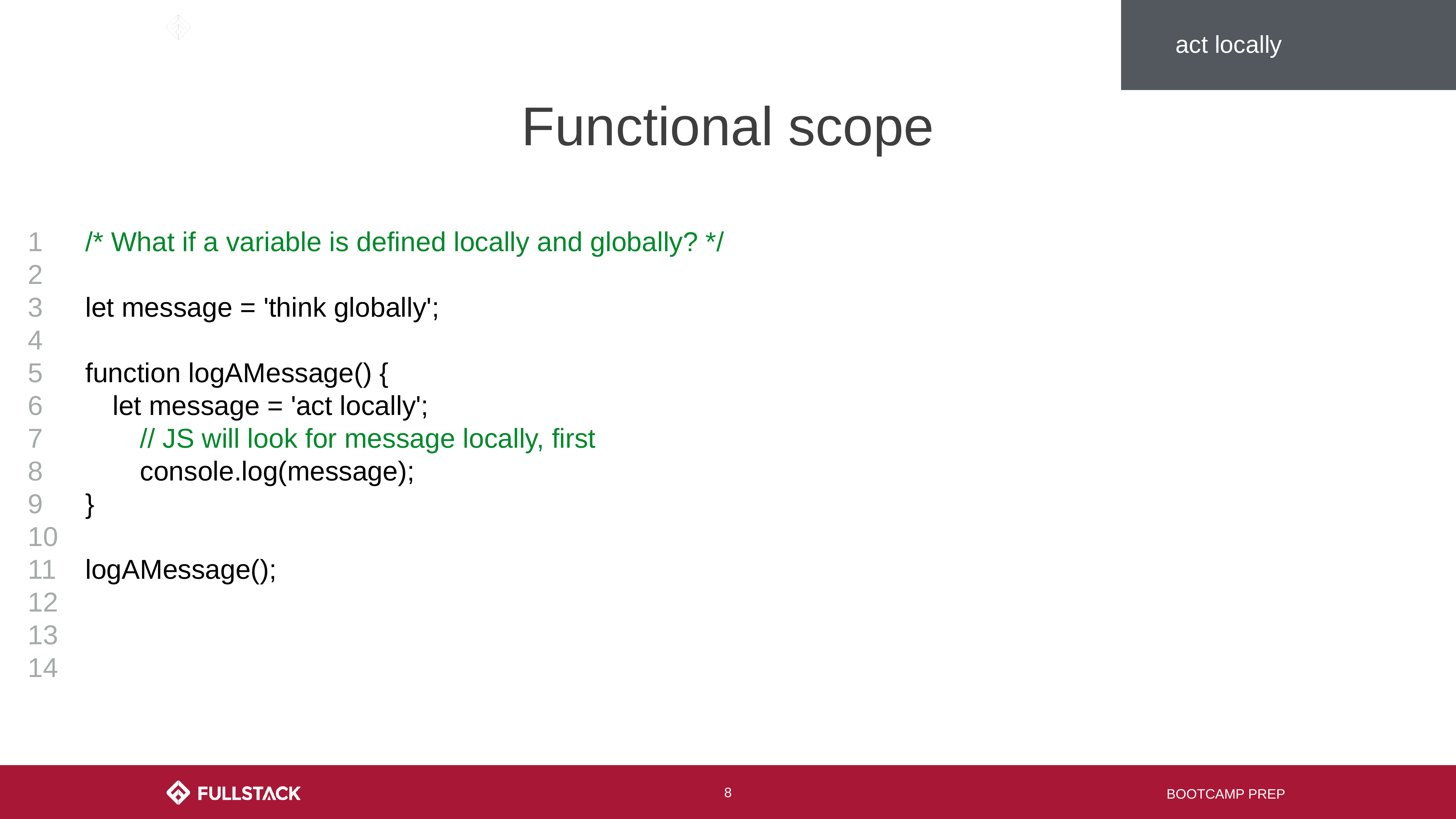

act locally
# Functional scope
1
2
3
4
5
6
7
8
9
10
11
12
13
14

/* What if a variable is defined locally and globally? */

let message = 'think globally';
function logAMessage() {
let message = 'act locally';
  	// JS will look for message locally, first
	console.log(message);
}

logAMessage();
8
BOOTCAMP PREP